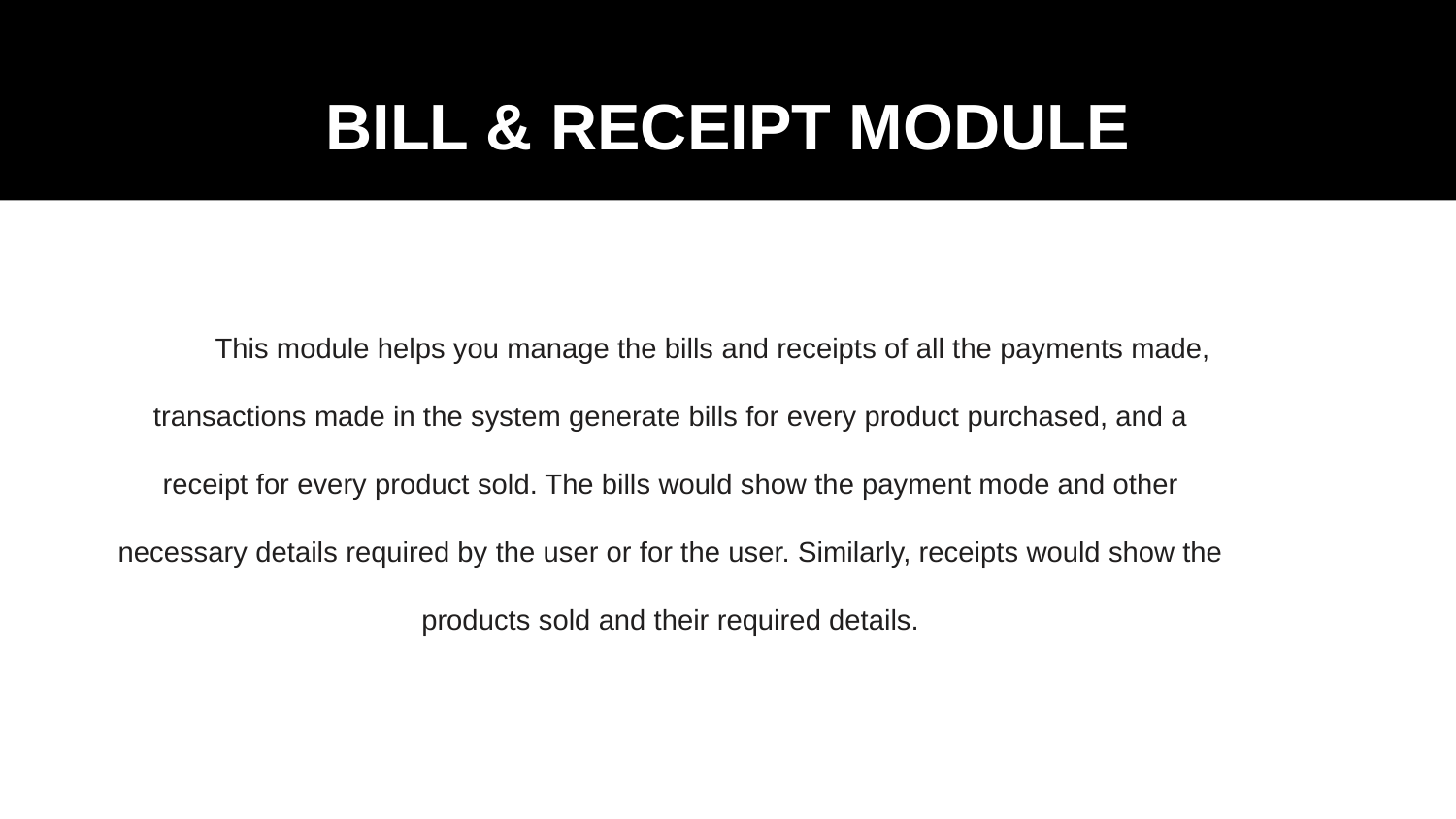

# BILL & RECEIPT MODULE
This module helps you manage the bills and receipts of all the payments made, transactions made in the system generate bills for every product purchased, and a receipt for every product sold. The bills would show the payment mode and other necessary details required by the user or for the user. Similarly, receipts would show the products sold and their required details.